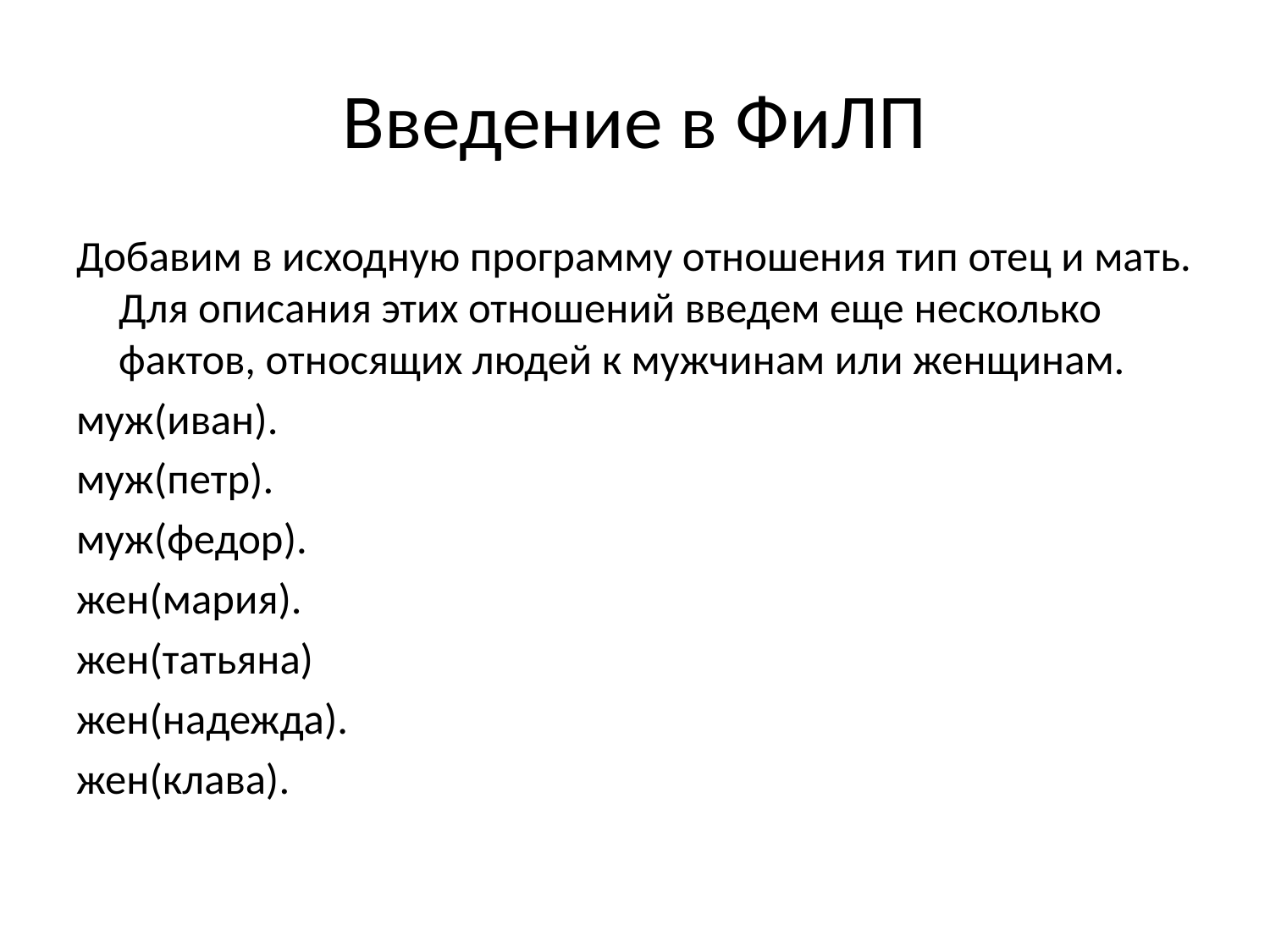

# Введение в ФиЛП
Добавим в исходную программу отношения тип отец и мать. Для описания этих отношений введем еще несколько фактов, относящих людей к мужчинам или женщинам.
муж(иван).
муж(петр).
муж(федор).
жен(мария).
жен(татьяна)
жен(надежда).
жен(клава).